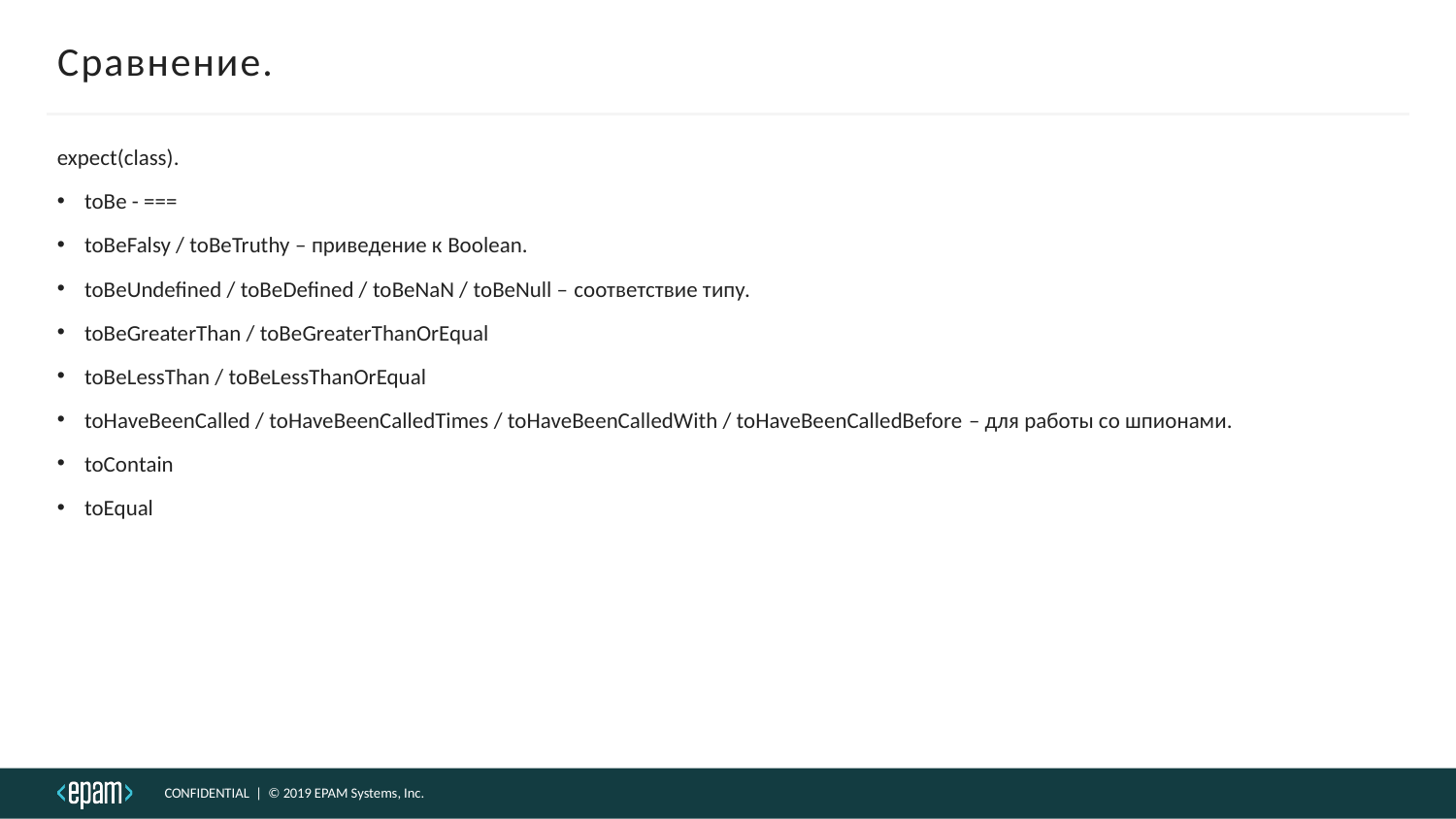

# Сравнение.
expect(class).
toBe - ===
toBeFalsy / toBeTruthy – приведение к Boolean.
toBeUndefined / toBeDefined / toBeNaN / toBeNull – соответствие типу.
toBeGreaterThan / toBeGreaterThanOrEqual
toBeLessThan / toBeLessThanOrEqual
toHaveBeenCalled / toHaveBeenCalledTimes / toHaveBeenCalledWith / toHaveBeenCalledBefore – для работы со шпионами.
toContain
toEqual